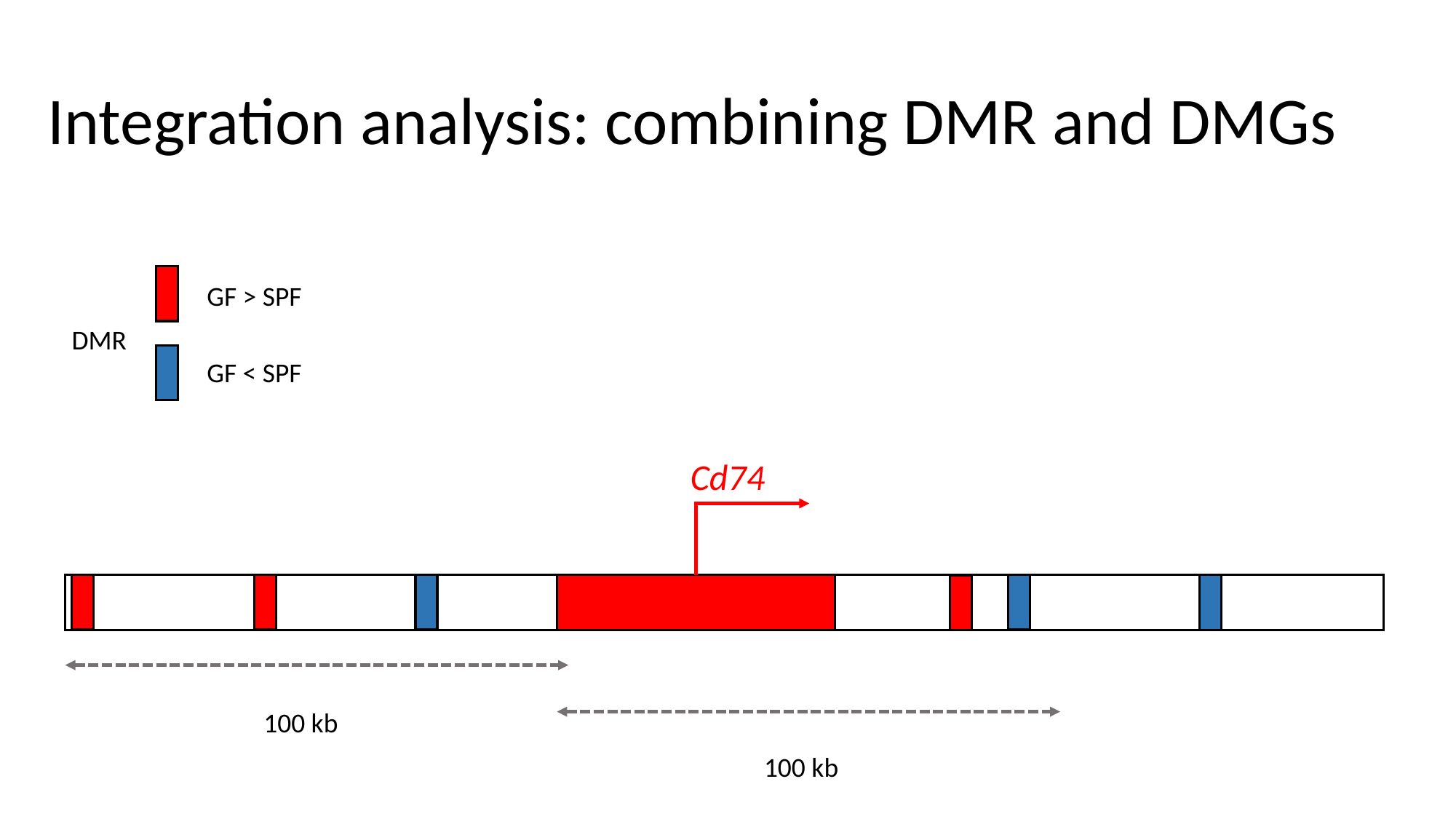

# Integration analysis: combining DMR and DMGs

GF > SPF
DMR

GF < SPF
Cd74

100 kb
100 kb